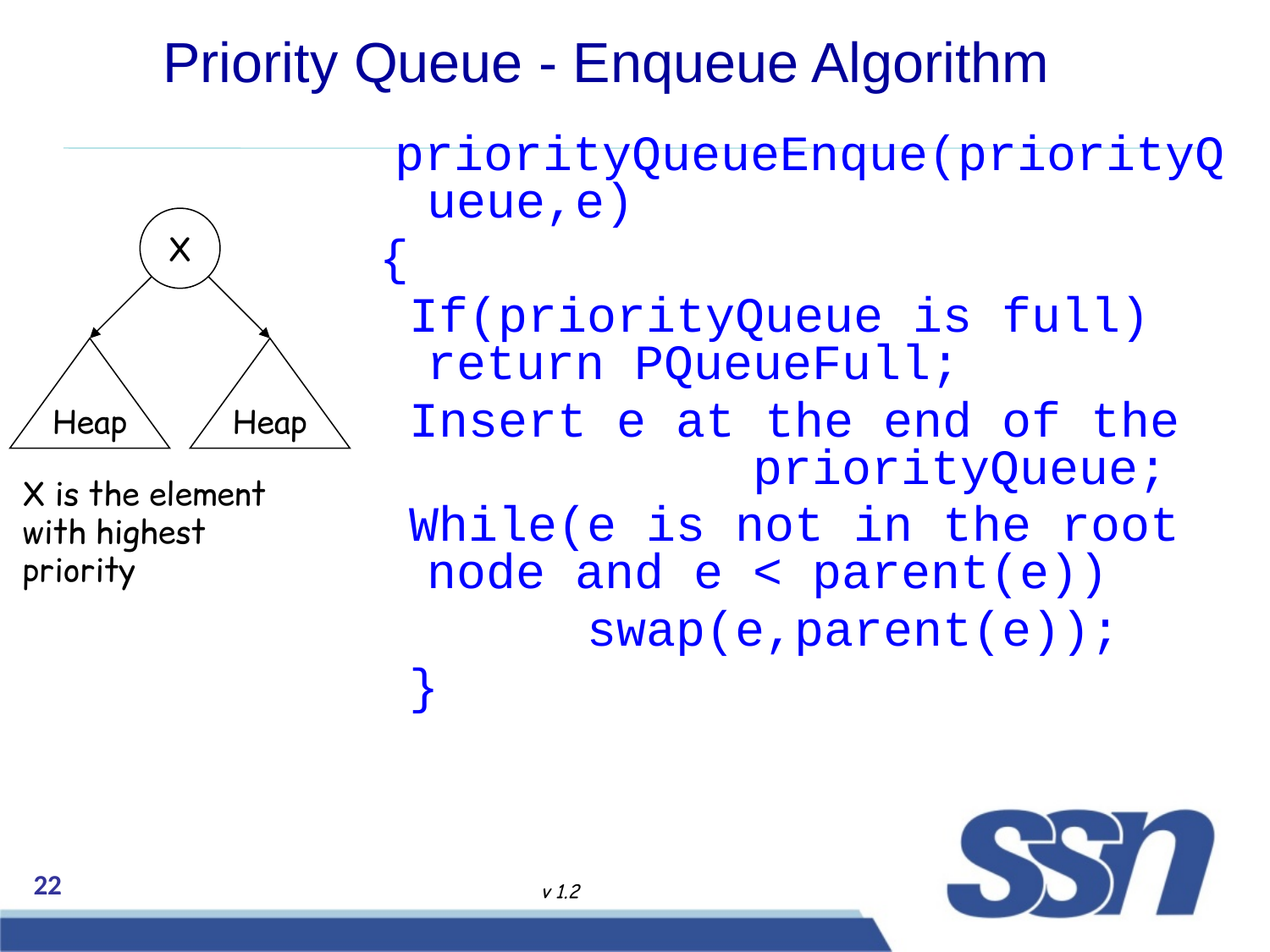

# Priority Queue - Enqueue Algorithm
 priorityQueueEnque(priorityQ  ueue,e)
{
 If(priorityQueue is full) 	return PQueueFull;
 Insert e at the end of the              priorityQueue;
 While(e is not in the root node and e < parent(e))
       swap(e,parent(e));
 }
X
Heap
Heap
X is the element with highest priority